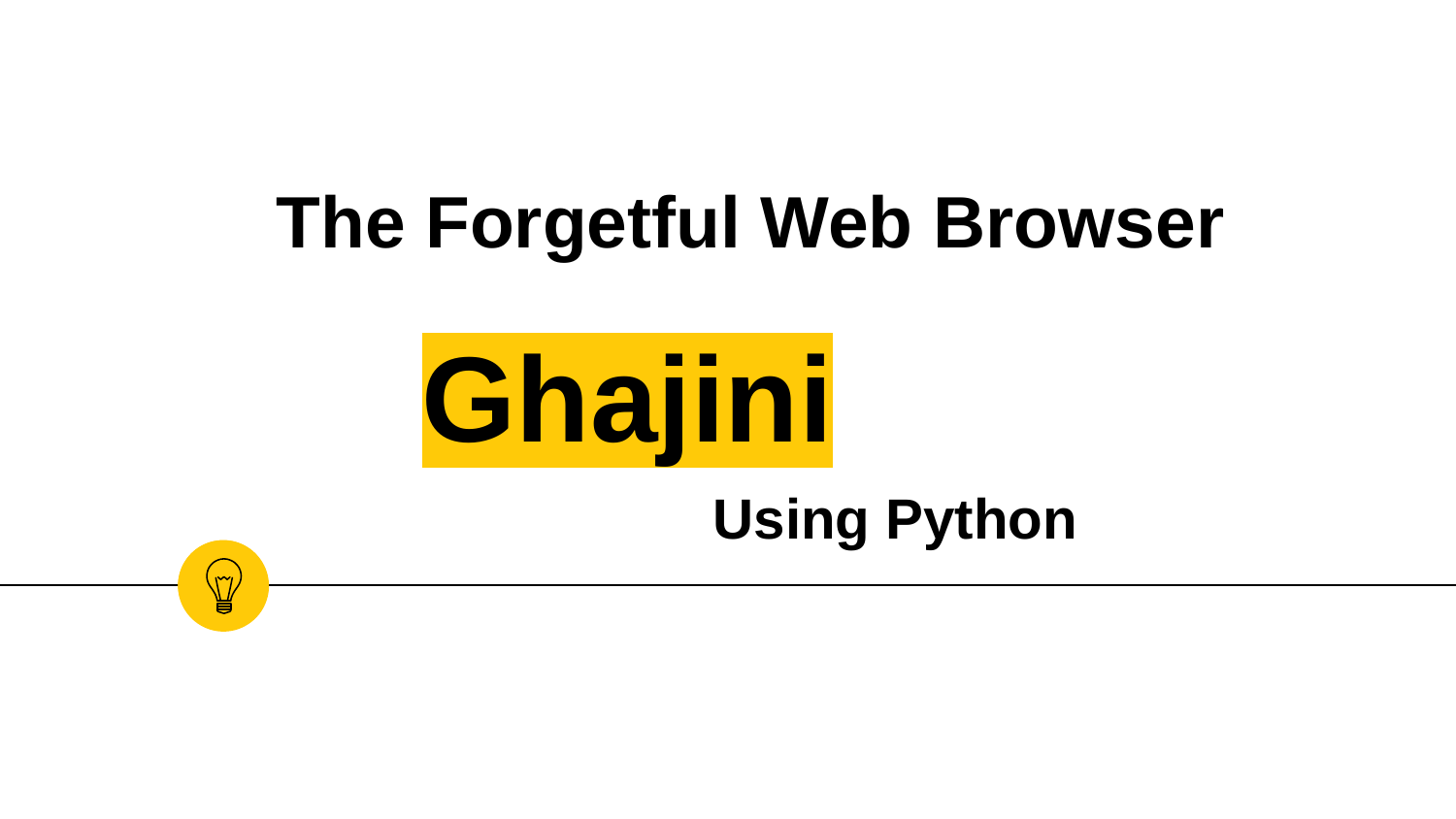

# The Forgetful Web Browser Ghajini Using Python